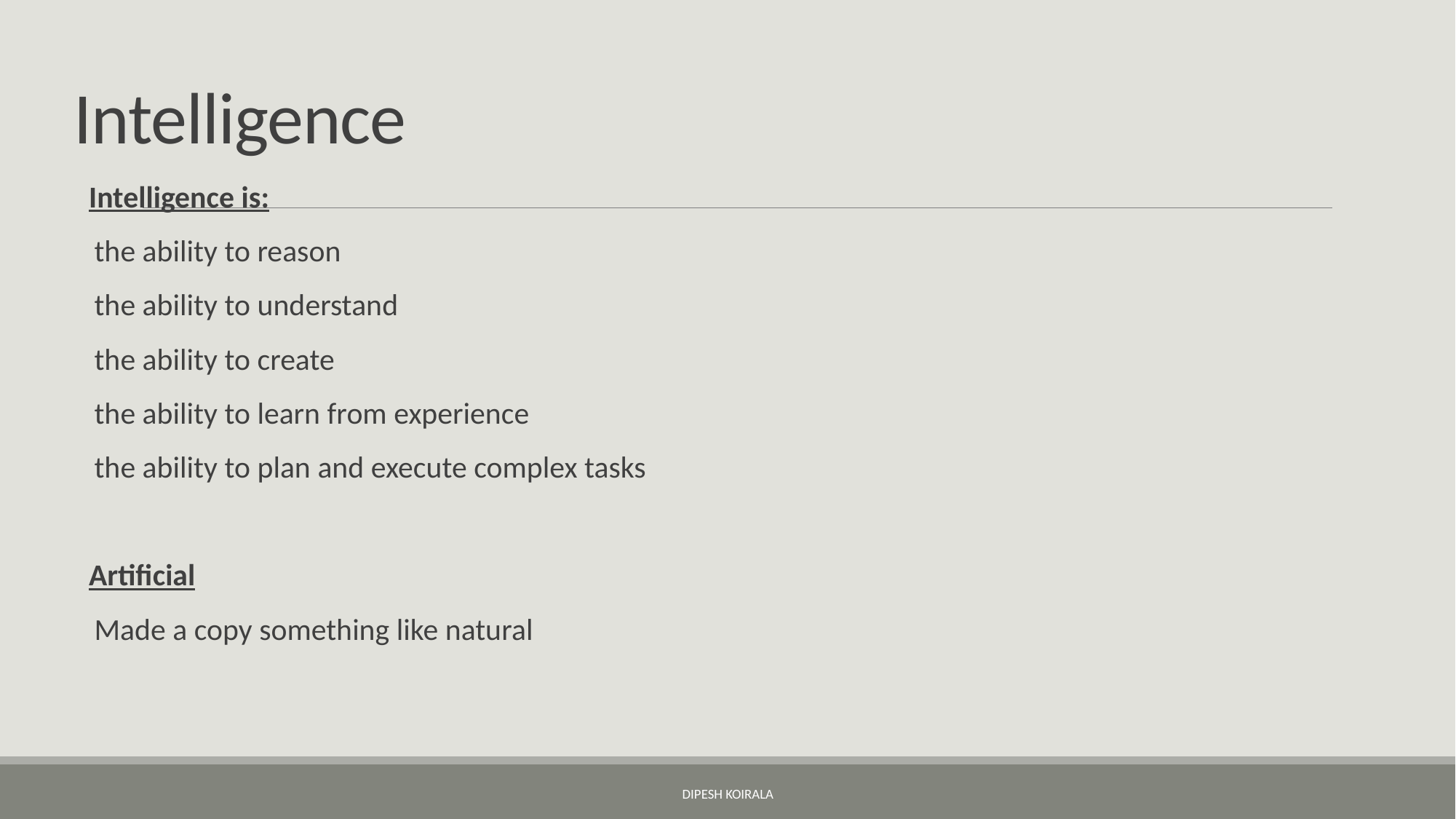

# Intelligence
Intelligence is:
the ability to reason
the ability to understand
the ability to create
the ability to learn from experience
the ability to plan and execute complex tasks

Artificial
Made a copy something like natural
Dipesh Koirala